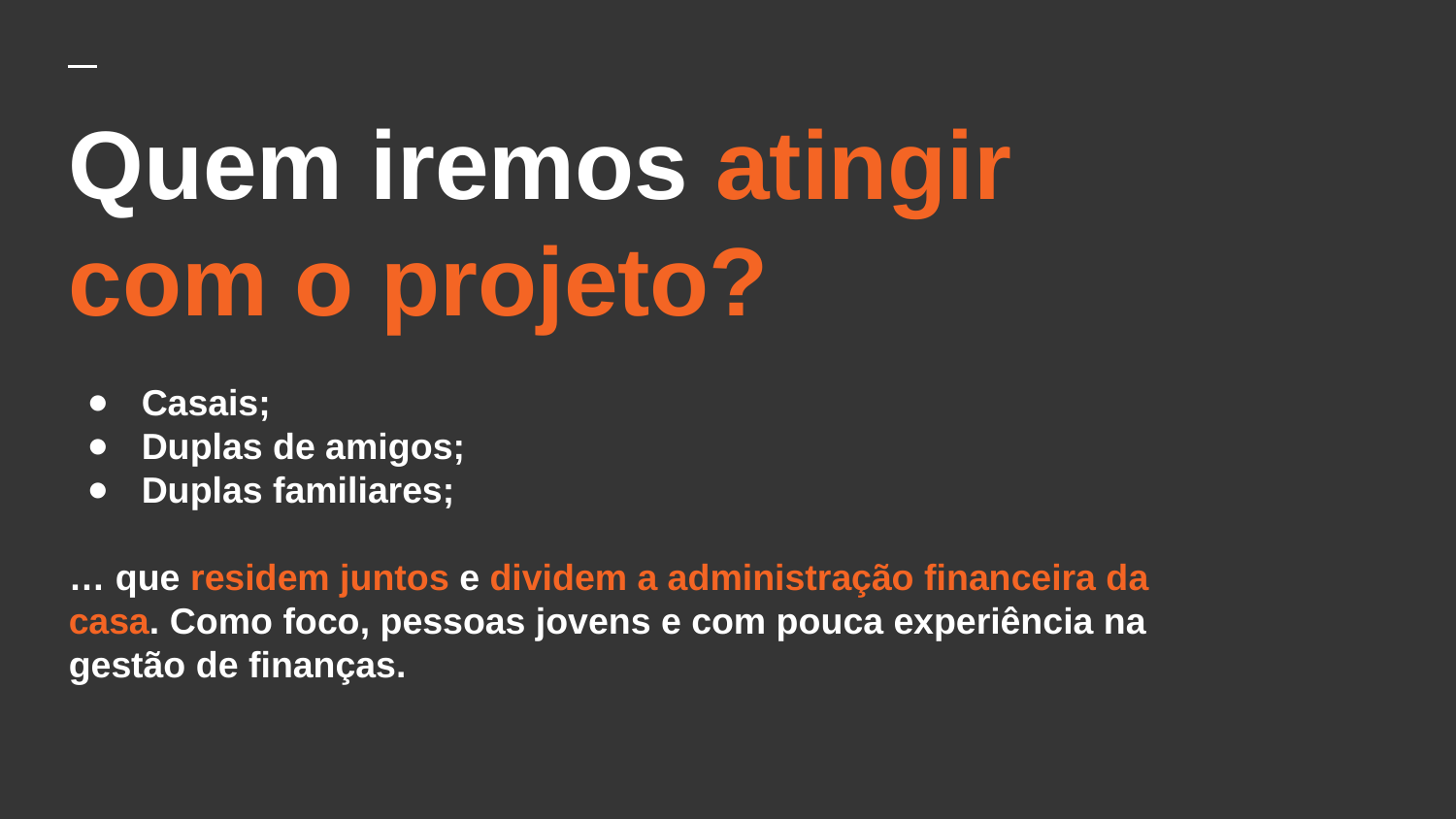

# Quem iremos atingir com o projeto?

Casais;
Duplas de amigos;
Duplas familiares;

… que residem juntos e dividem a administração financeira da casa. Como foco, pessoas jovens e com pouca experiência na gestão de finanças.